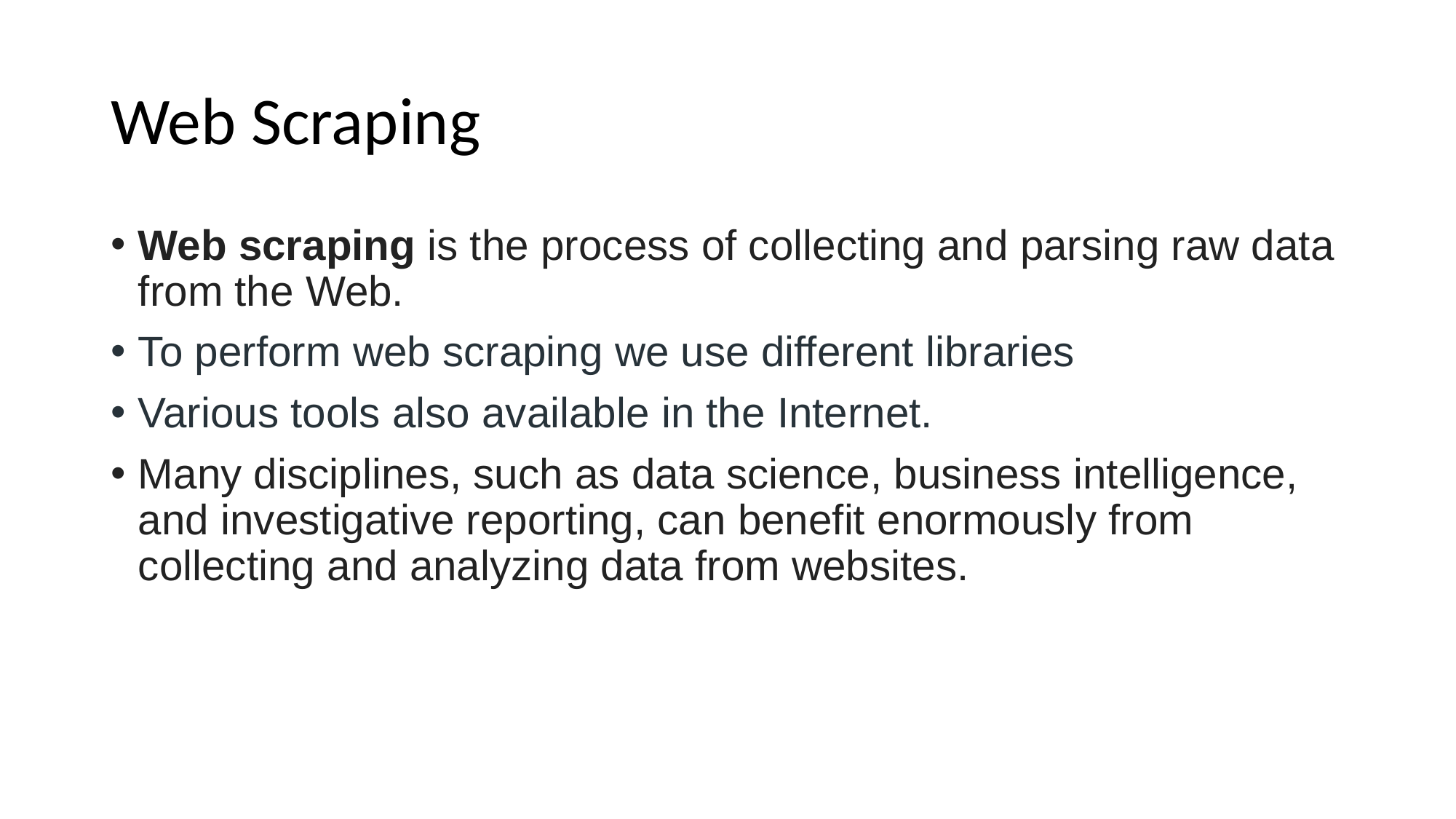

# Web Scraping
Web scraping is the process of collecting and parsing raw data from the Web.
To perform web scraping we use different libraries
Various tools also available in the Internet.
Many disciplines, such as data science, business intelligence, and investigative reporting, can benefit enormously from collecting and analyzing data from websites.